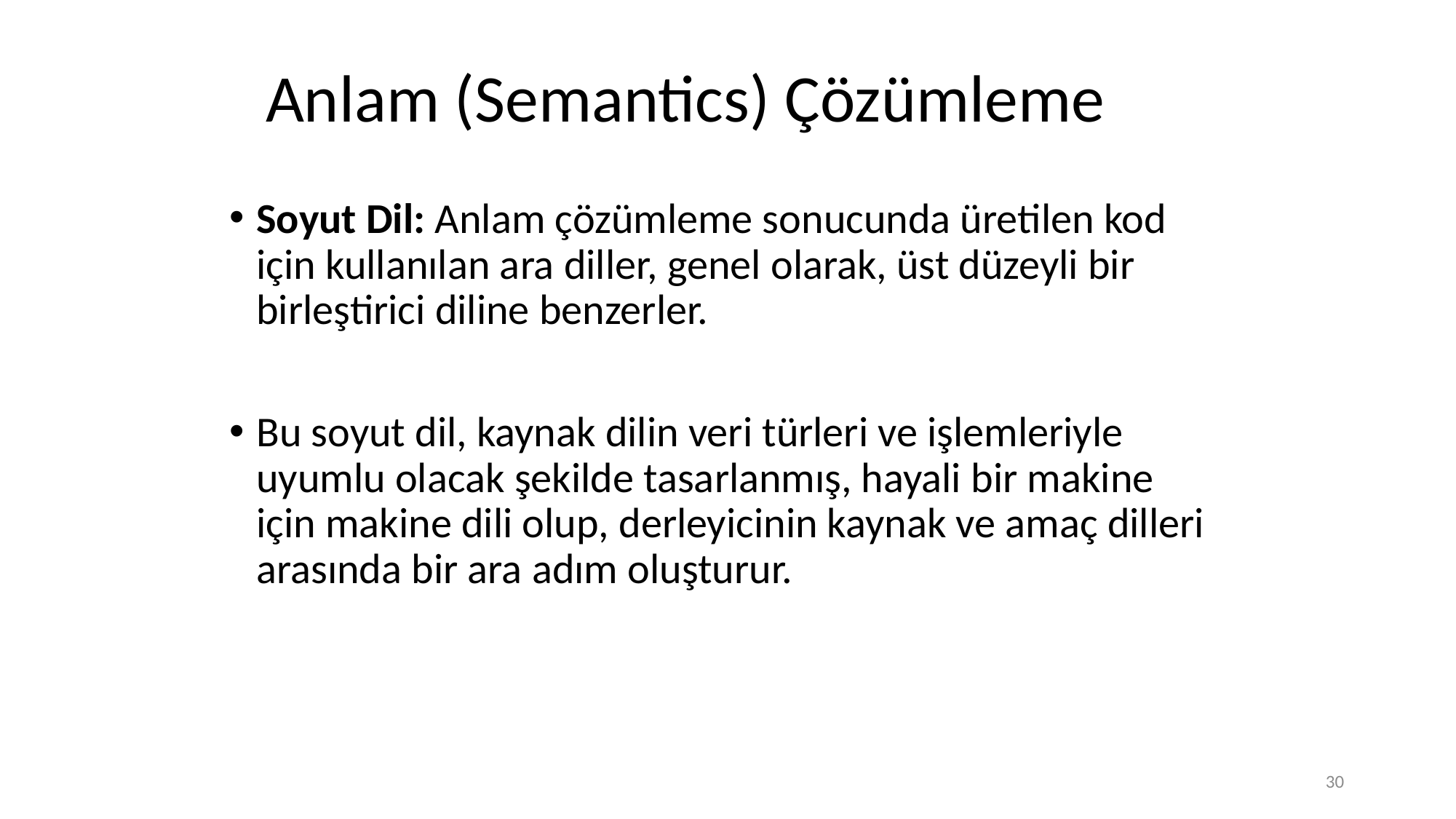

# Anlam (Semantics) Çözümleme
Soyut Dil: Anlam çözümleme sonucunda üretilen kod için kullanılan ara diller, genel olarak, üst düzeyli bir birleştirici diline benzerler.

Bu soyut dil, kaynak dilin veri türleri ve işlemleriyle uyumlu olacak şekilde tasarlanmış, hayali bir makine için makine dili olup, derleyicinin kaynak ve amaç dilleri arasında bir ara adım oluşturur.
30